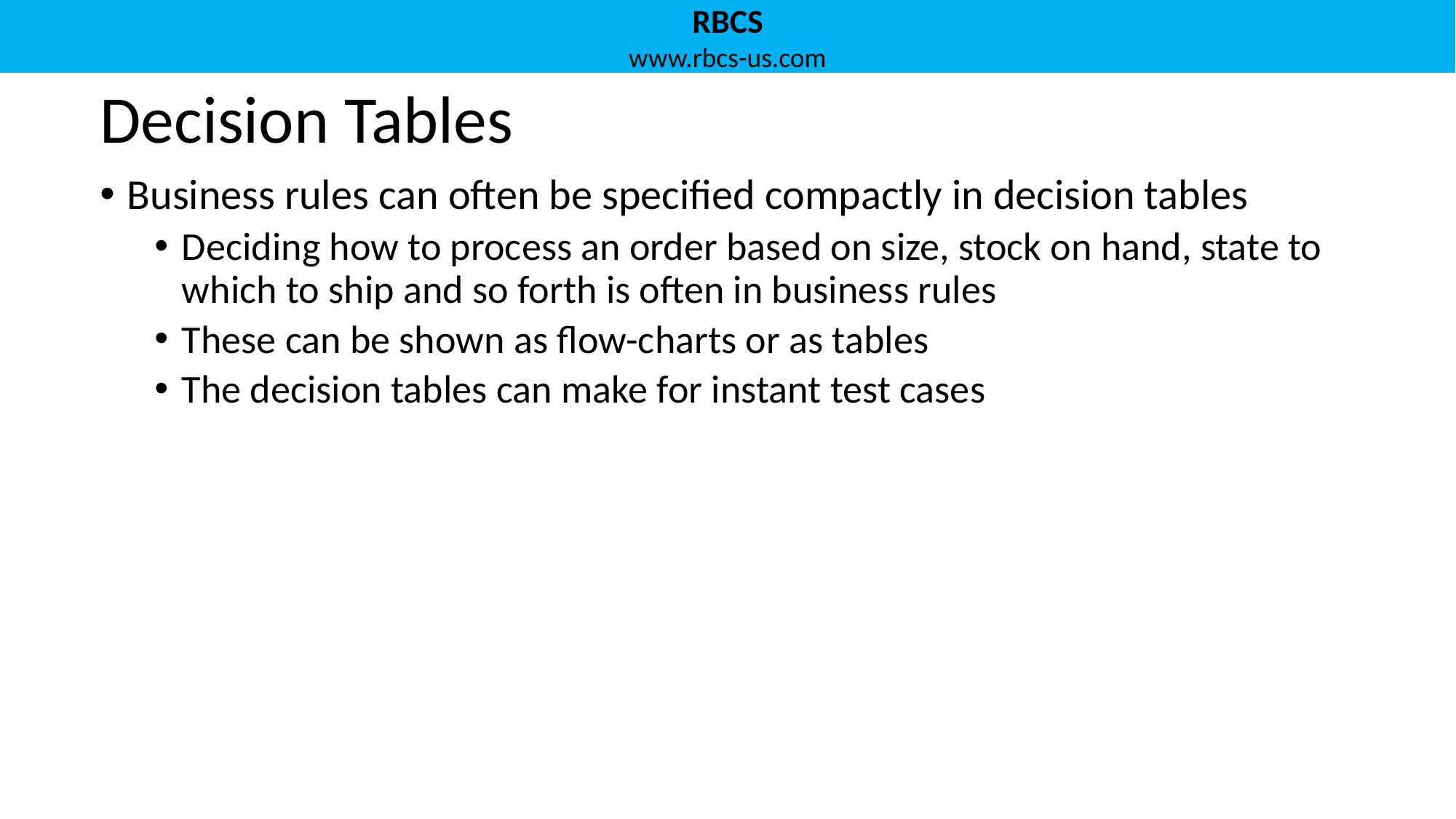

# Decision Tables
Business rules can often be specified compactly in decision tables
Deciding how to process an order based on size, stock on hand, state to which to ship and so forth is often in business rules
These can be shown as flow-charts or as tables
The decision tables can make for instant test cases